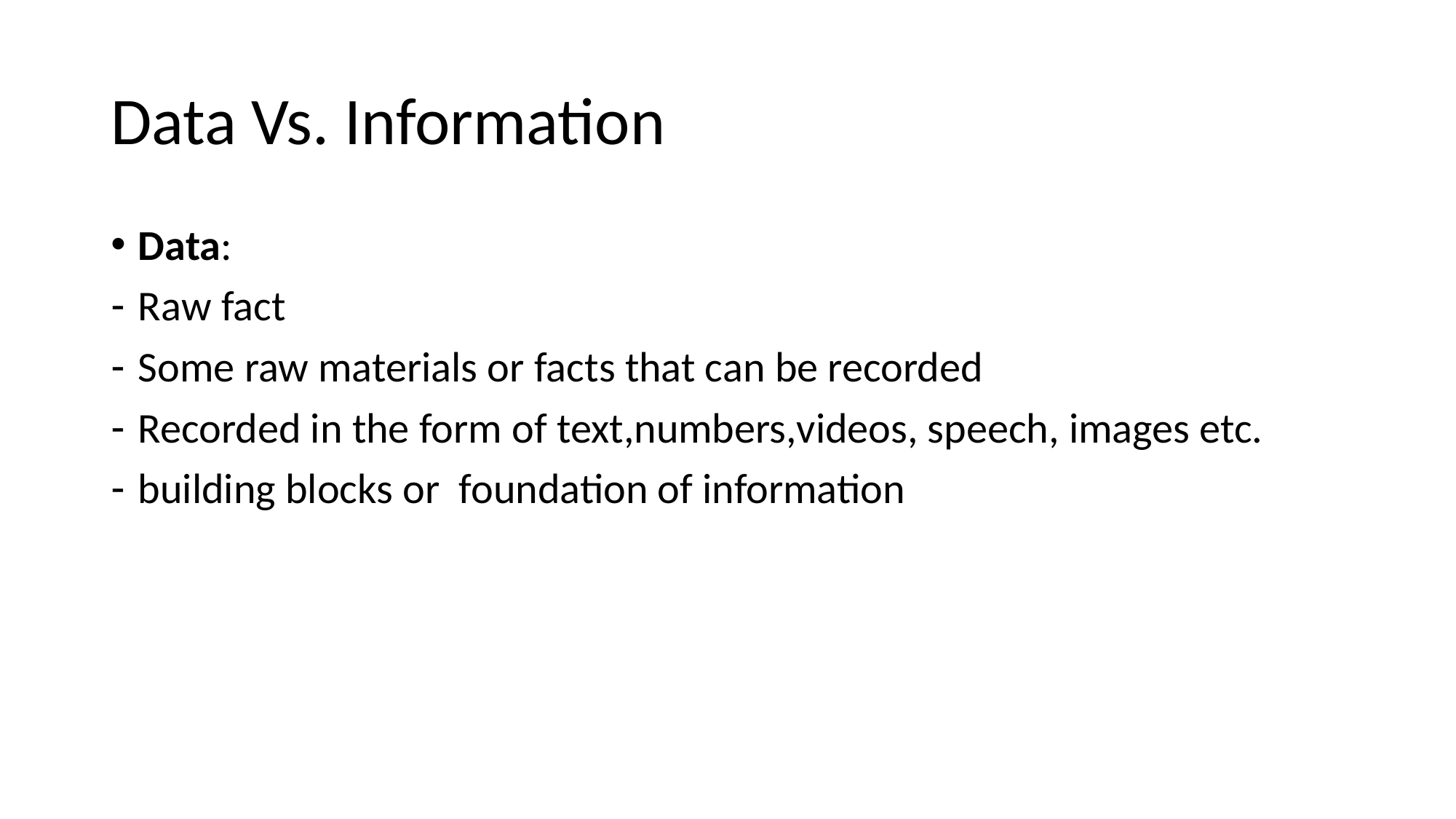

# Data Vs. Information
Data:
Raw fact
Some raw materials or facts that can be recorded
Recorded in the form of text,numbers,videos, speech, images etc.
building blocks or  foundation of information